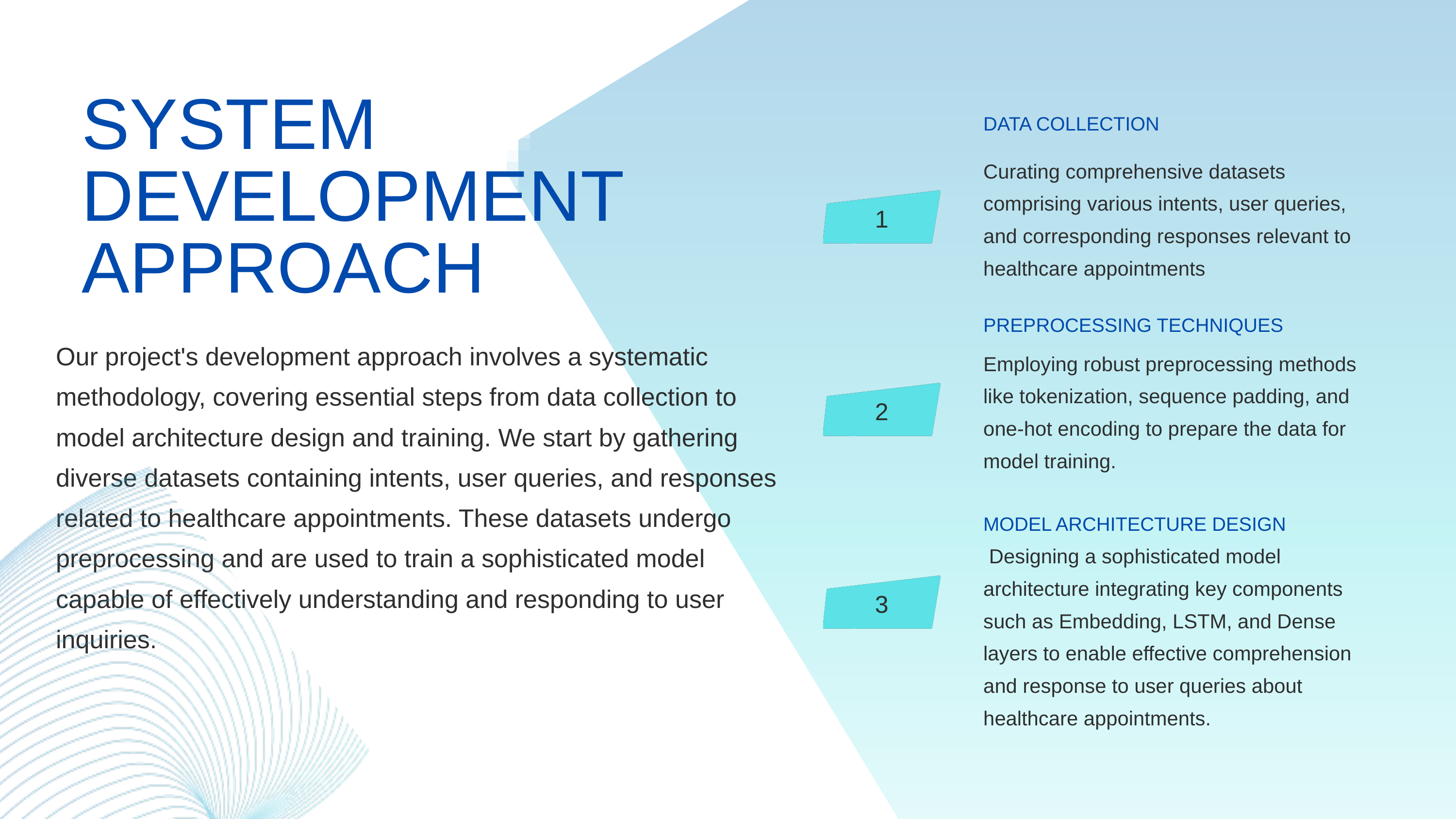

SYSTEM DEVELOPMENT APPROACH

DATA COLLECTION
Curating comprehensive datasets comprising various intents, user queries, and corresponding responses relevant to healthcare appointments

1
PREPROCESSING TECHNIQUES
Our project's development approach involves a systematic methodology, covering essential steps from data collection to model architecture design and training. We start by gathering diverse datasets containing intents, user queries, and responses related to healthcare appointments. These datasets undergo preprocessing and are used to train a sophisticated model capable of effectively understanding and responding to user inquiries.
Employing robust preprocessing methods like tokenization, sequence padding, and one-hot encoding to prepare the data for model training.

2
MODEL ARCHITECTURE DESIGN
 Designing a sophisticated model architecture integrating key components such as Embedding, LSTM, and Dense layers to enable effective comprehension and response to user queries about healthcare appointments.

3